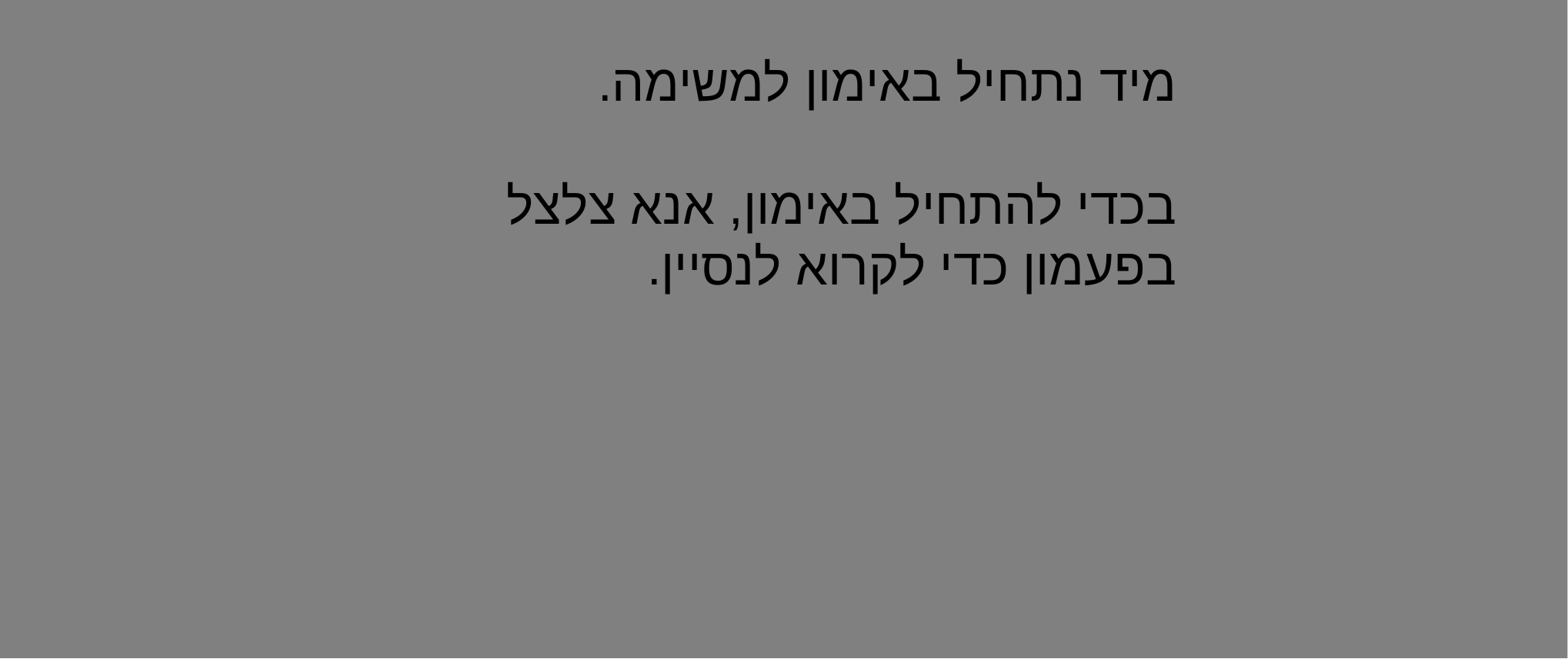

מיד נתחיל באימון למשימה.

בכדי להתחיל באימון, אנא צלצל בפעמון כדי לקרוא לנסיין.